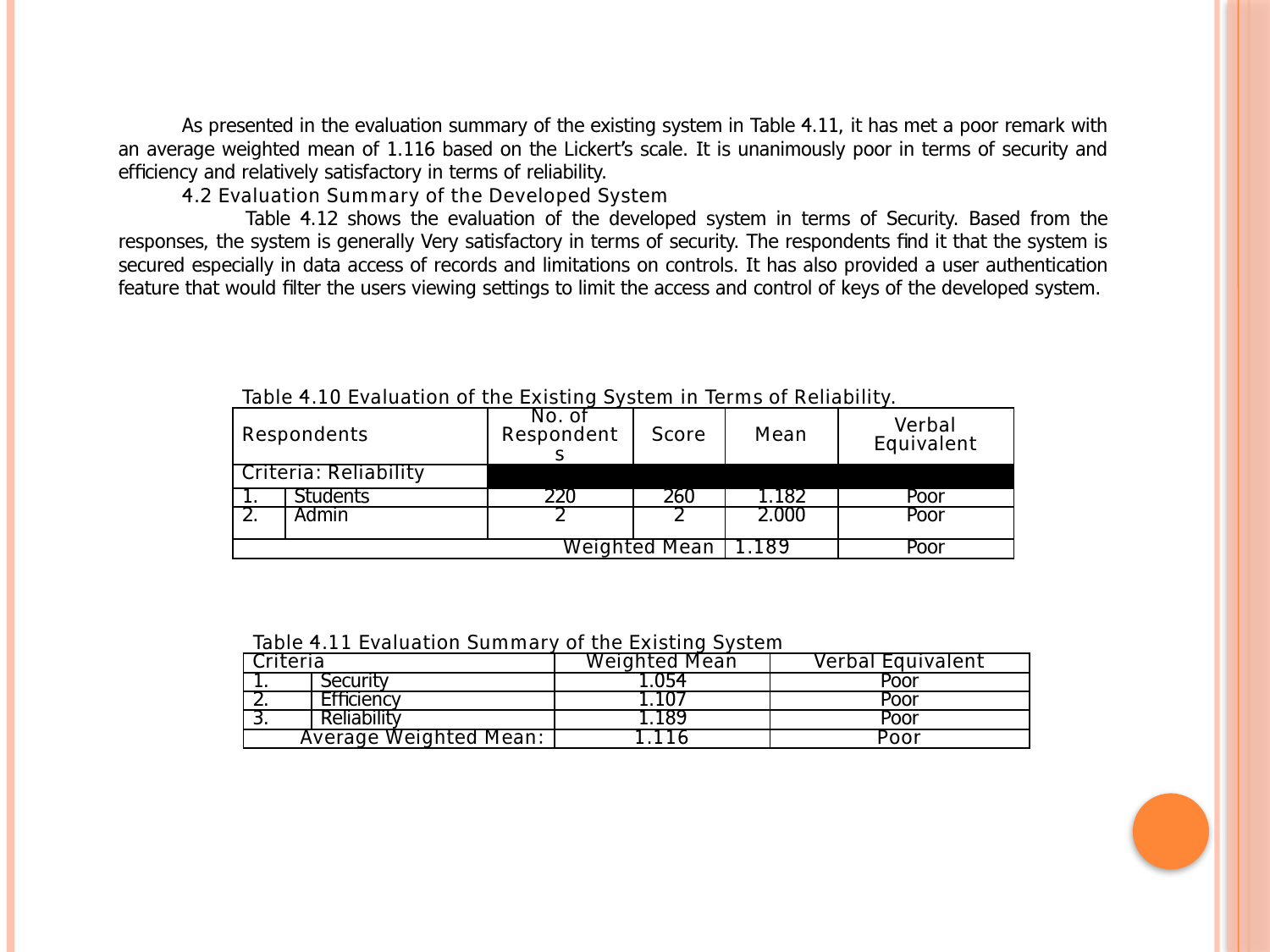

As presented in the evaluation summary of the existing system in Table 4.11, it has met a poor remark with an average weighted mean of 1.116 based on the Lickert’s scale. It is unanimously poor in terms of security and efficiency and relatively satisfactory in terms of reliability.
4.2 Evaluation Summary of the Developed System
	Table 4.12 shows the evaluation of the developed system in terms of Security. Based from the responses, the system is generally Very satisfactory in terms of security. The respondents find it that the system is secured especially in data access of records and limitations on controls. It has also provided a user authentication feature that would filter the users viewing settings to limit the access and control of keys of the developed system.
| Table 4.10 Evaluation of the Existing System in Terms of Reliability. |  |  |  |  |  |
| --- | --- | --- | --- | --- | --- |
| Respondents |  | No. of Respondents | Score | Mean | Verbal Equivalent |
| Criteria: Reliability |  |  |  |  |  |
| 1. | Students | 220 | 260 | 1.182 | Poor |
| 2. | Admin | 2 | 2 | 2.000 | Poor |
| Weighted Mean |  |  |  | 1.189 | Poor |
| Table 4.11 Evaluation Summary of the Existing System |  |  |  |
| --- | --- | --- | --- |
| Criteria |  | Weighted Mean | Verbal Equivalent |
| 1. | Security | 1.054 | Poor |
| 2. | Efficiency | 1.107 | Poor |
| 3. | Reliability | 1.189 | Poor |
| Average Weighted Mean: |  | 1.116 | Poor |